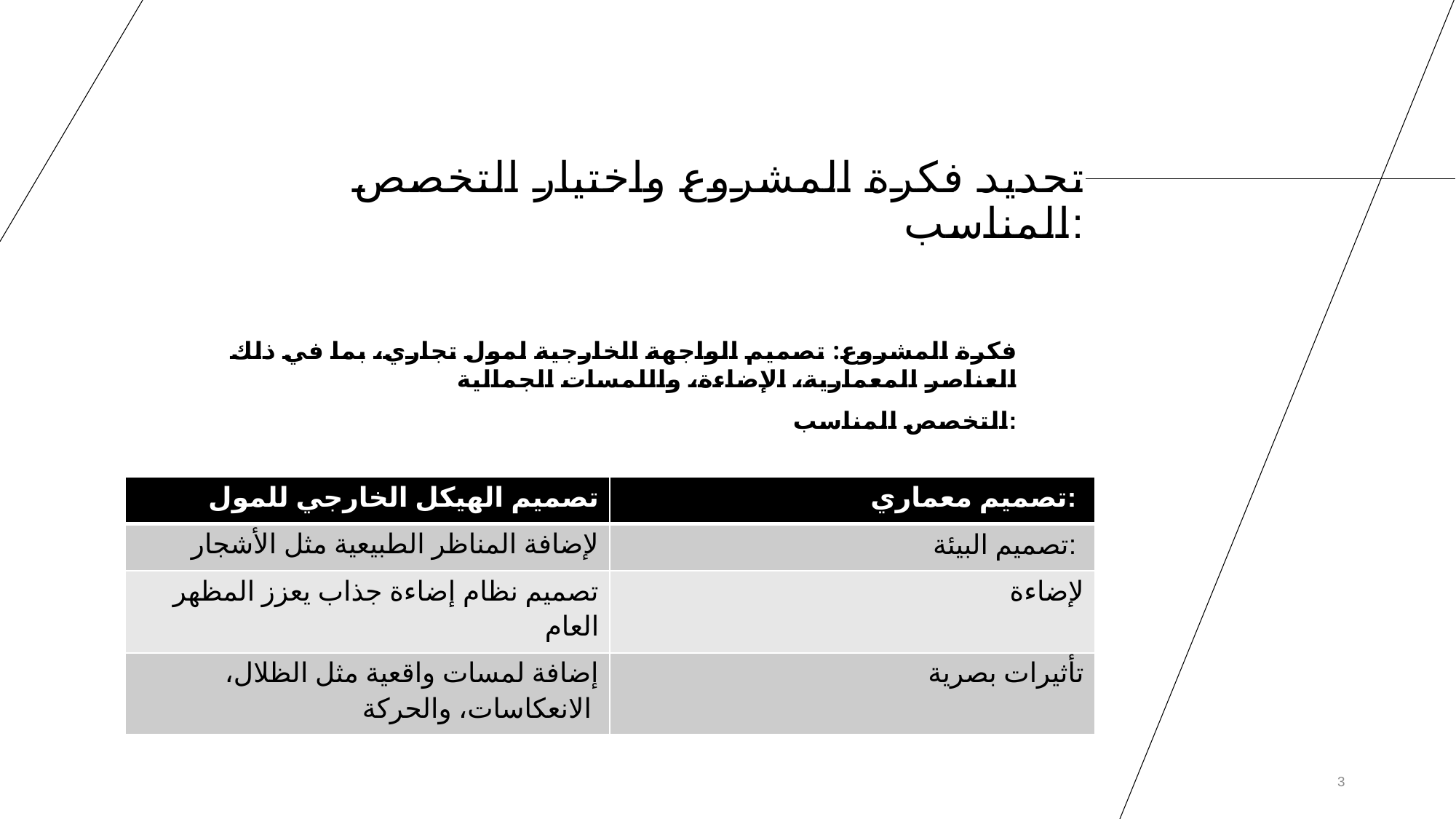

# تحديد فكرة المشروع واختيار التخصص المناسب:
فكرة المشروع: تصميم الواجهة الخارجية لمول تجاري، بما في ذلك العناصر المعمارية، الإضاءة، واللمسات الجمالية
التخصص المناسب:
| تصميم الهيكل الخارجي للمول | تصميم معماري: |
| --- | --- |
| لإضافة المناظر الطبيعية مثل الأشجار | تصميم البيئة: |
| تصميم نظام إضاءة جذاب يعزز المظهر العام | لإضاءة |
| إضافة لمسات واقعية مثل الظلال، الانعكاسات، والحركة | تأثيرات بصرية |
3